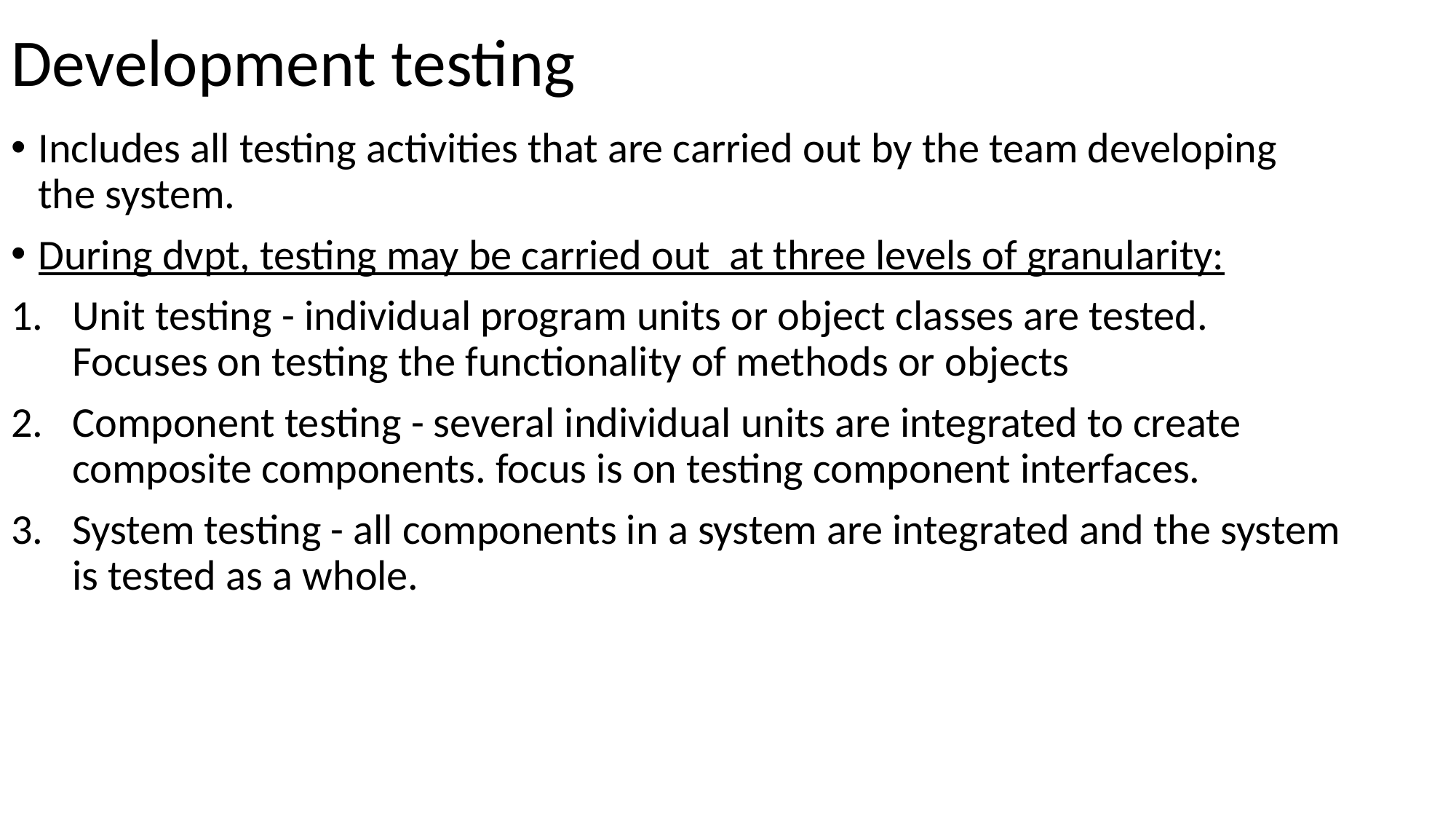

# Development testing
Includes all testing activities that are carried out by the team developing the system.
During dvpt, testing may be carried out  at three levels of granularity:
Unit testing - individual program units or object classes are tested. Focuses on testing the functionality of methods or objects
Component testing - several individual units are integrated to create composite components. focus is on testing component interfaces.
System testing - all components in a system are integrated and the system is tested as a whole.